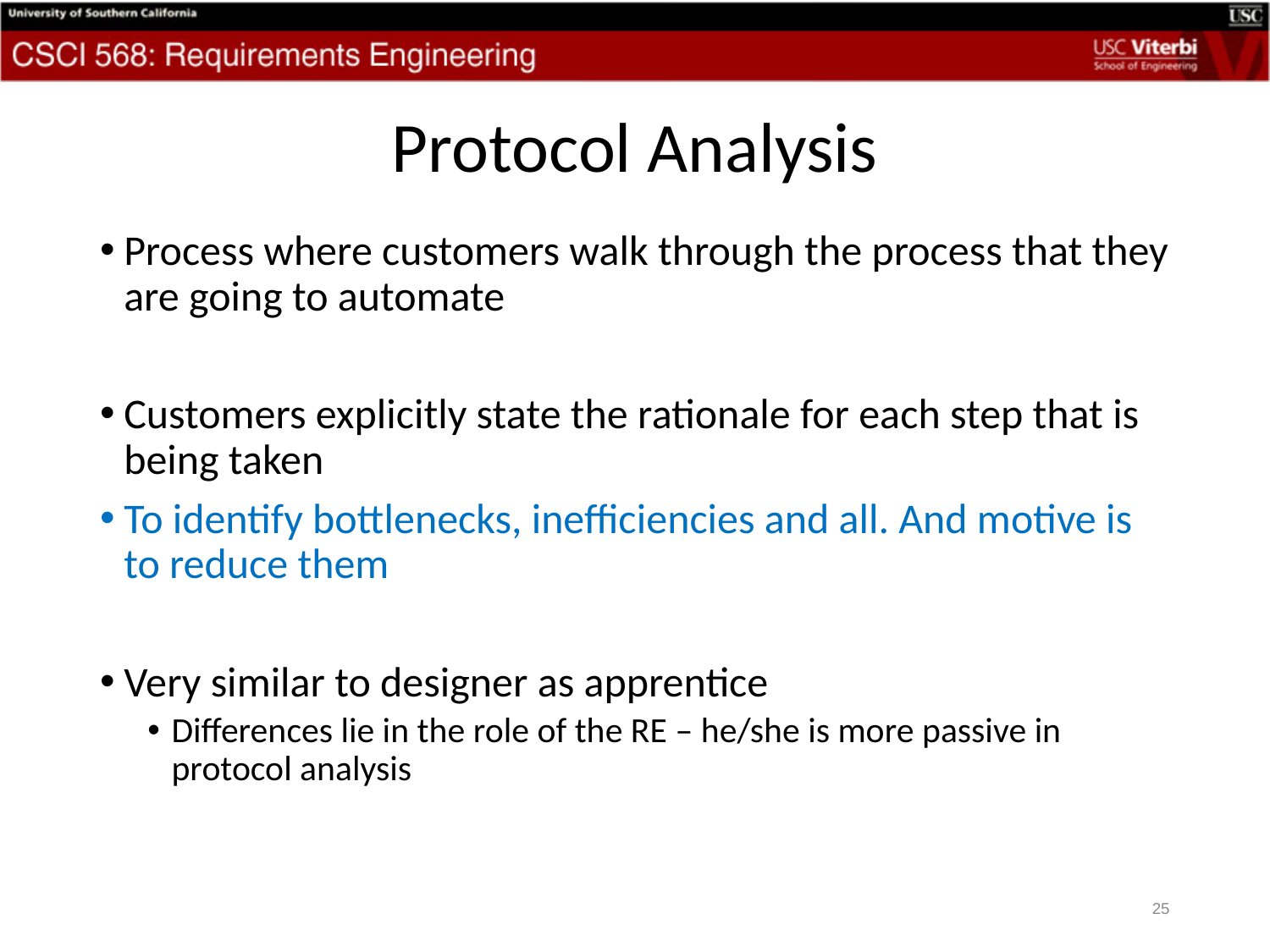

# Protocol Analysis
Process where customers walk through the process that they are going to automate

Customers explicitly state the rationale for each step that is being taken
To identify bottlenecks, inefficiencies and all. And motive is to reduce them

Very similar to designer as apprentice
Differences lie in the role of the RE – he/she is more passive in protocol analysis
25